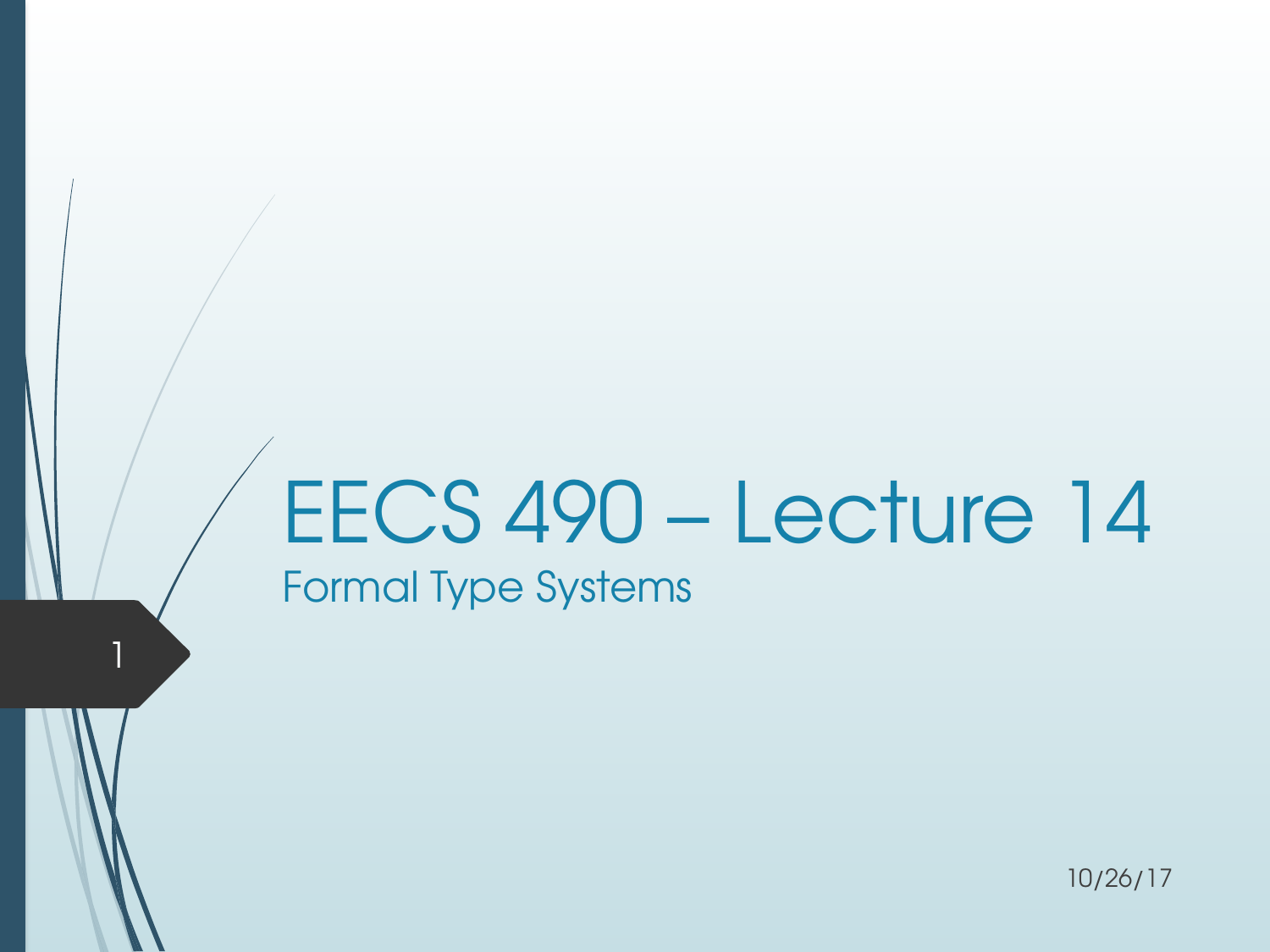

# EECS 490 – Lecture 14 Formal Type Systems
1

10/26/17